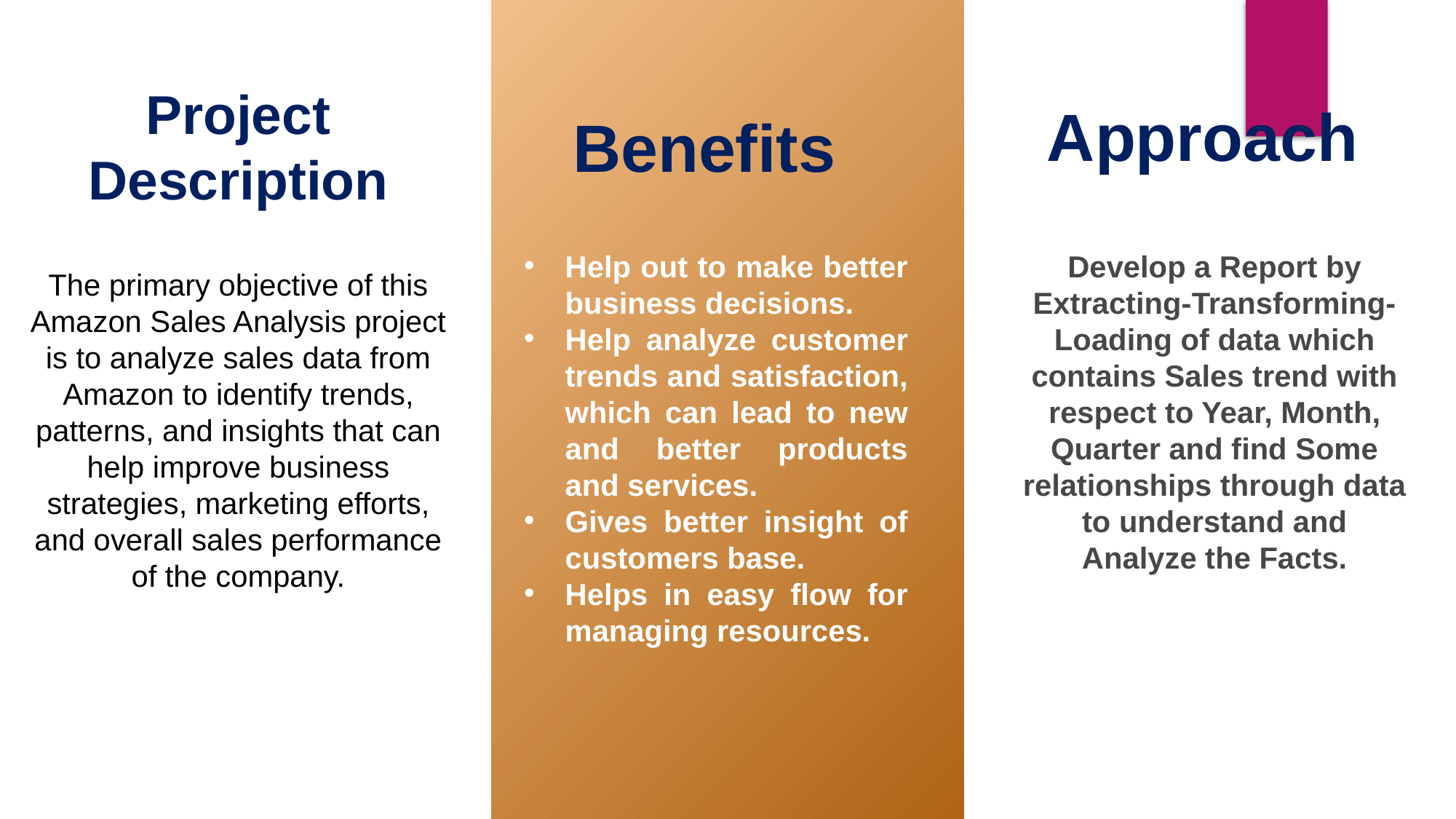

Project Description
Approach
Benefits
Help out to make better business decisions.
Help analyze customer trends and satisfaction, which can lead to new and better products and services.
Gives better insight of customers base.
Helps in easy flow for managing resources.
Develop a Report by Extracting-Transforming-Loading of data which contains Sales trend with respect to Year, Month, Quarter and find Some relationships through data to understand and Analyze the Facts.
The primary objective of this Amazon Sales Analysis project is to analyze sales data from Amazon to identify trends, patterns, and insights that can help improve business strategies, marketing efforts, and overall sales performance of the company.